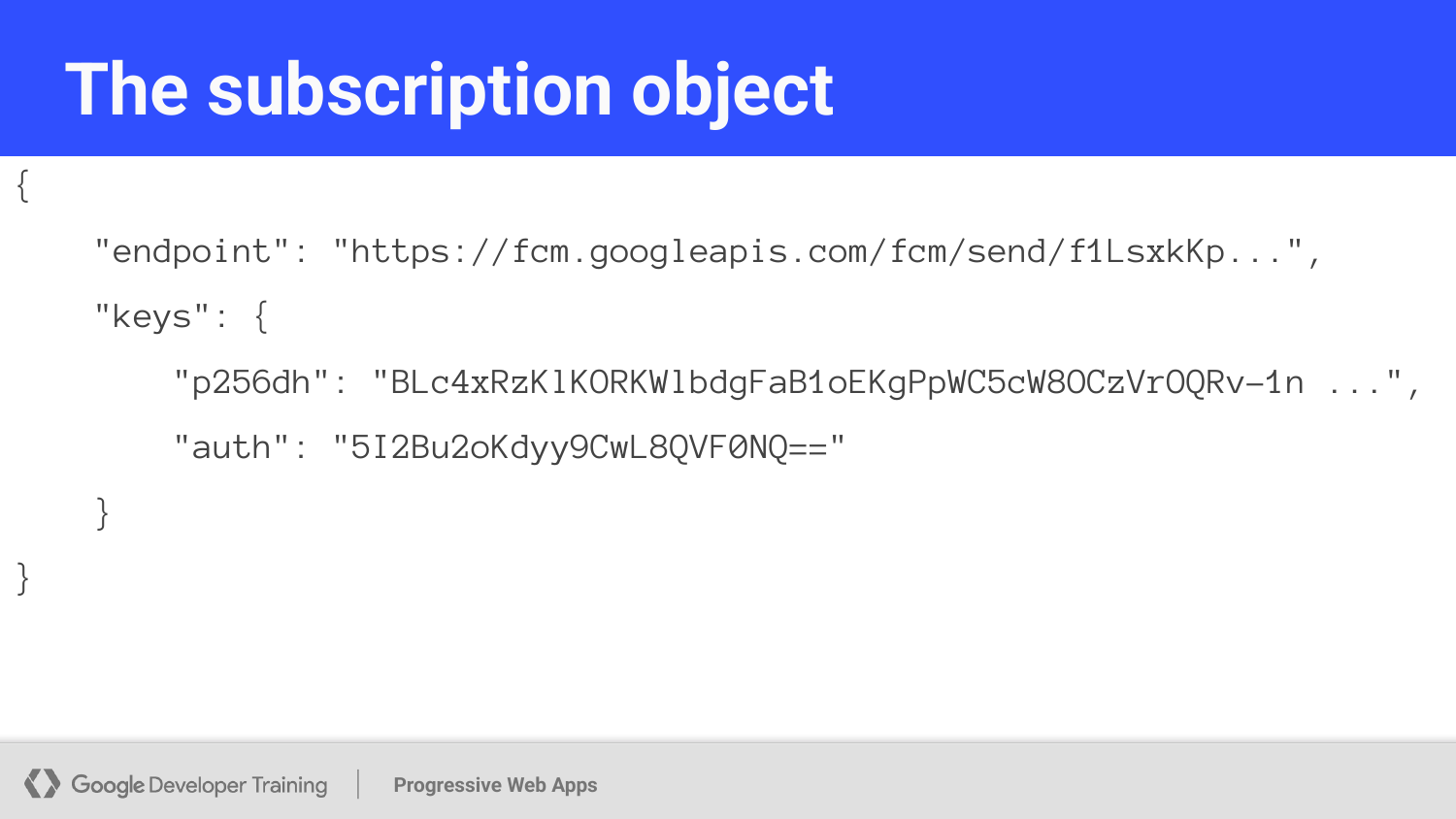

# The subscription object
{
    "endpoint": "https://fcm.googleapis.com/fcm/send/f1LsxkKp...",
    "keys": {
        "p256dh": "BLc4xRzKlKORKWlbdgFaB1oEKgPpWC5cW8OCzVrOQRv-1n ...",
        "auth": "5I2Bu2oKdyy9CwL8QVF0NQ=="
    }
}